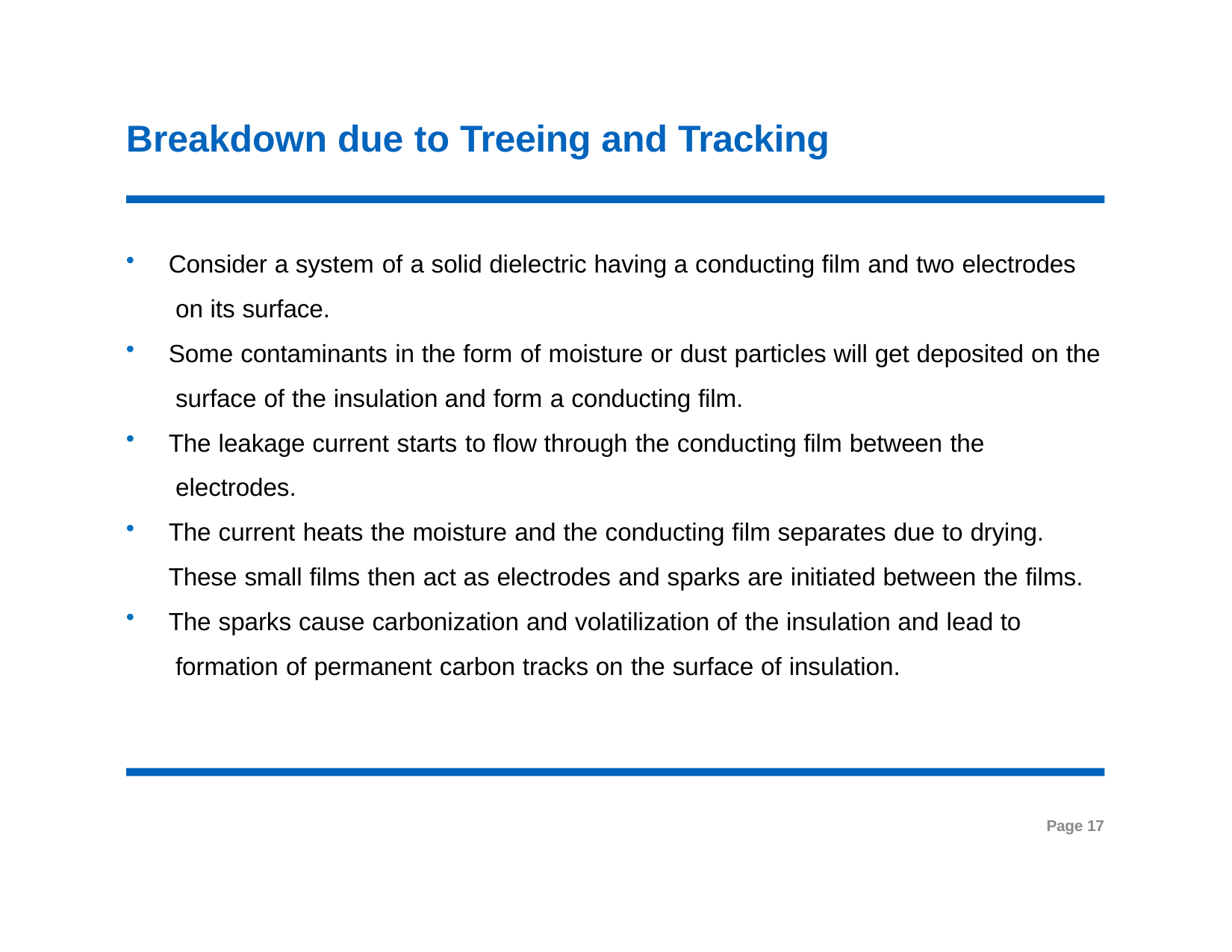

# Breakdown due to Treeing and Tracking
Consider a system of a solid dielectric having a conducting film and two electrodes  on its surface.
Some contaminants in the form of moisture or dust particles will get deposited on the  surface of the insulation and form a conducting film.
The leakage current starts to flow through the conducting film between the  electrodes.
The current heats the moisture and the conducting film separates due to drying.  These small films then act as electrodes and sparks are initiated between the films.
The sparks cause carbonization and volatilization of the insulation and lead to  formation of permanent carbon tracks on the surface of insulation.
Page 17